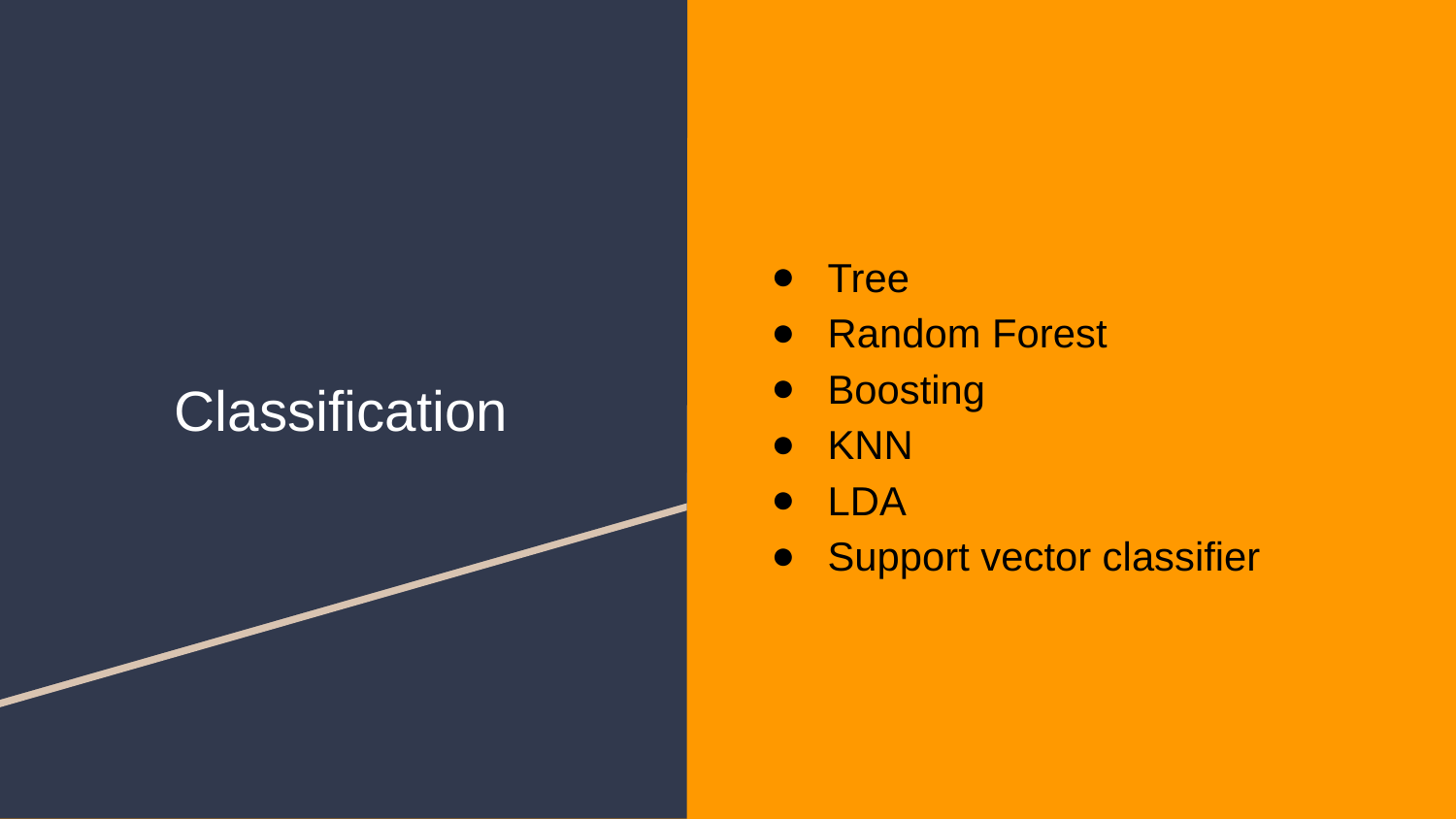

Tree
Random Forest
Boosting
KNN
LDA
Support vector classifier
# Classification